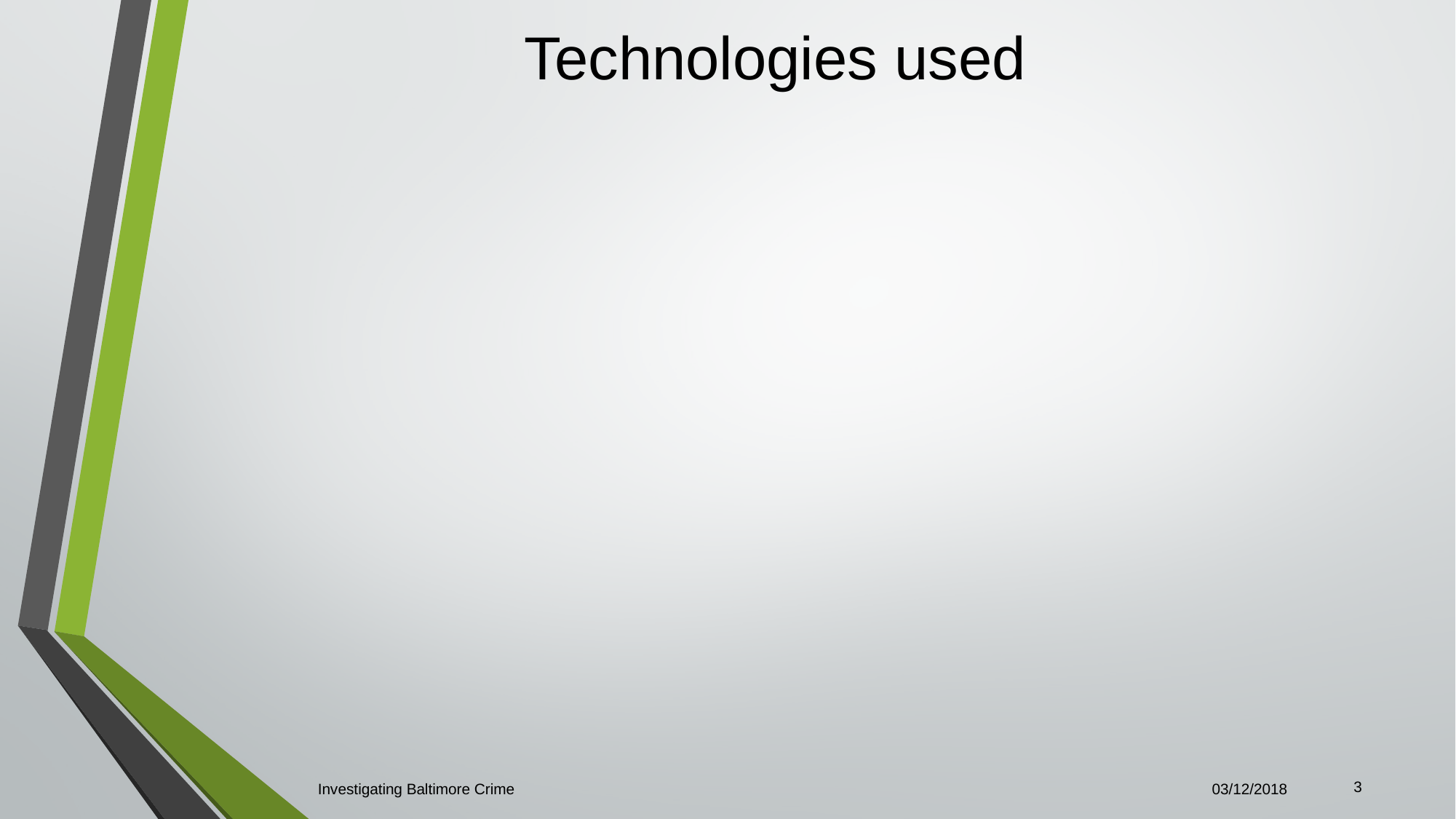

# Technologies used

3
Investigating Baltimore Crime
03/12/2018